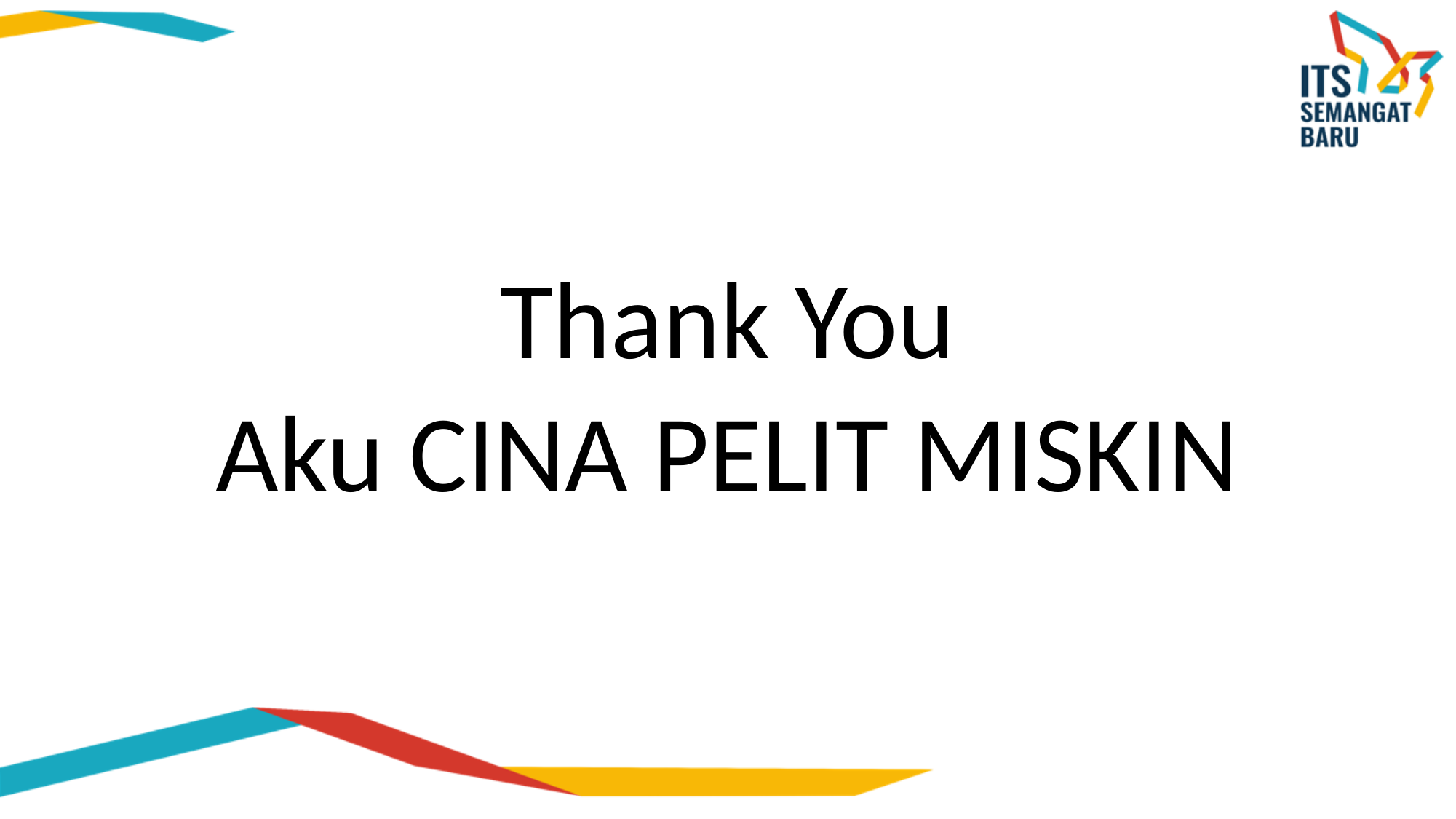

#
Thank You
Aku CINA PELIT MISKIN